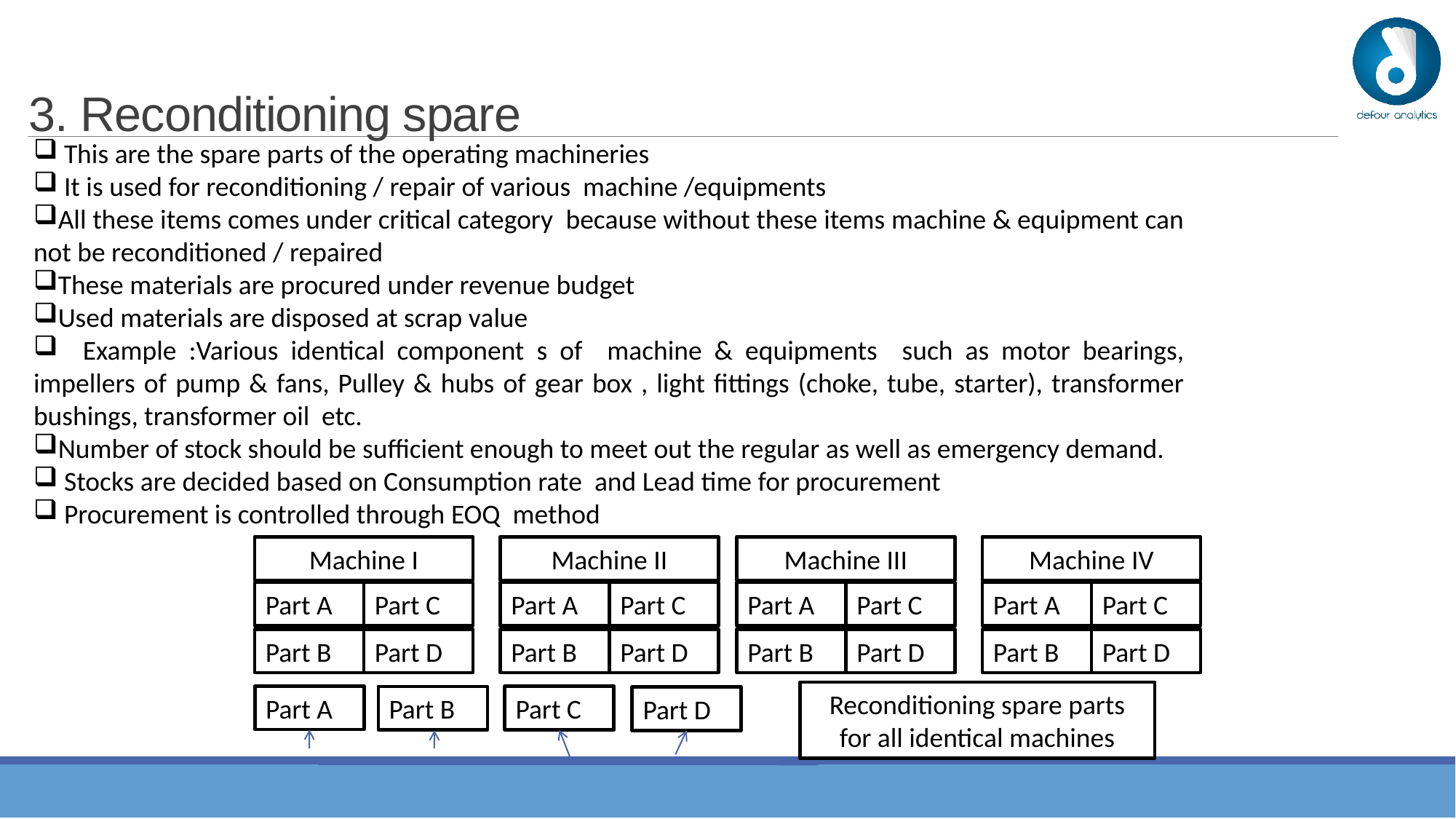

# 3. Reconditioning spare
 This are the spare parts of the operating machineries
 It is used for reconditioning / repair of various  machine /equipments
All these items comes under critical category  because without these items machine & equipment can not be reconditioned / repaired
These materials are procured under revenue budget
Used materials are disposed at scrap value
  Example :Various identical component s of  machine & equipments  such as motor bearings, impellers of pump & fans, Pulley & hubs of gear box , light fittings (choke, tube, starter), transformer bushings, transformer oil  etc.
Number of stock should be sufficient enough to meet out the regular as well as emergency demand.
 Stocks are decided based on Consumption rate  and Lead time for procurement
 Procurement is controlled through EOQ  method
Machine I
Machine II
Machine III
Machine IV
Part A
Part C
Part A
Part C
Part A
Part C
Part A
Part C
Part B
Part D
Part B
Part D
Part B
Part D
Part B
Part D
Reconditioning spare parts for all identical machines
Part A
Part C
Part B
Part D